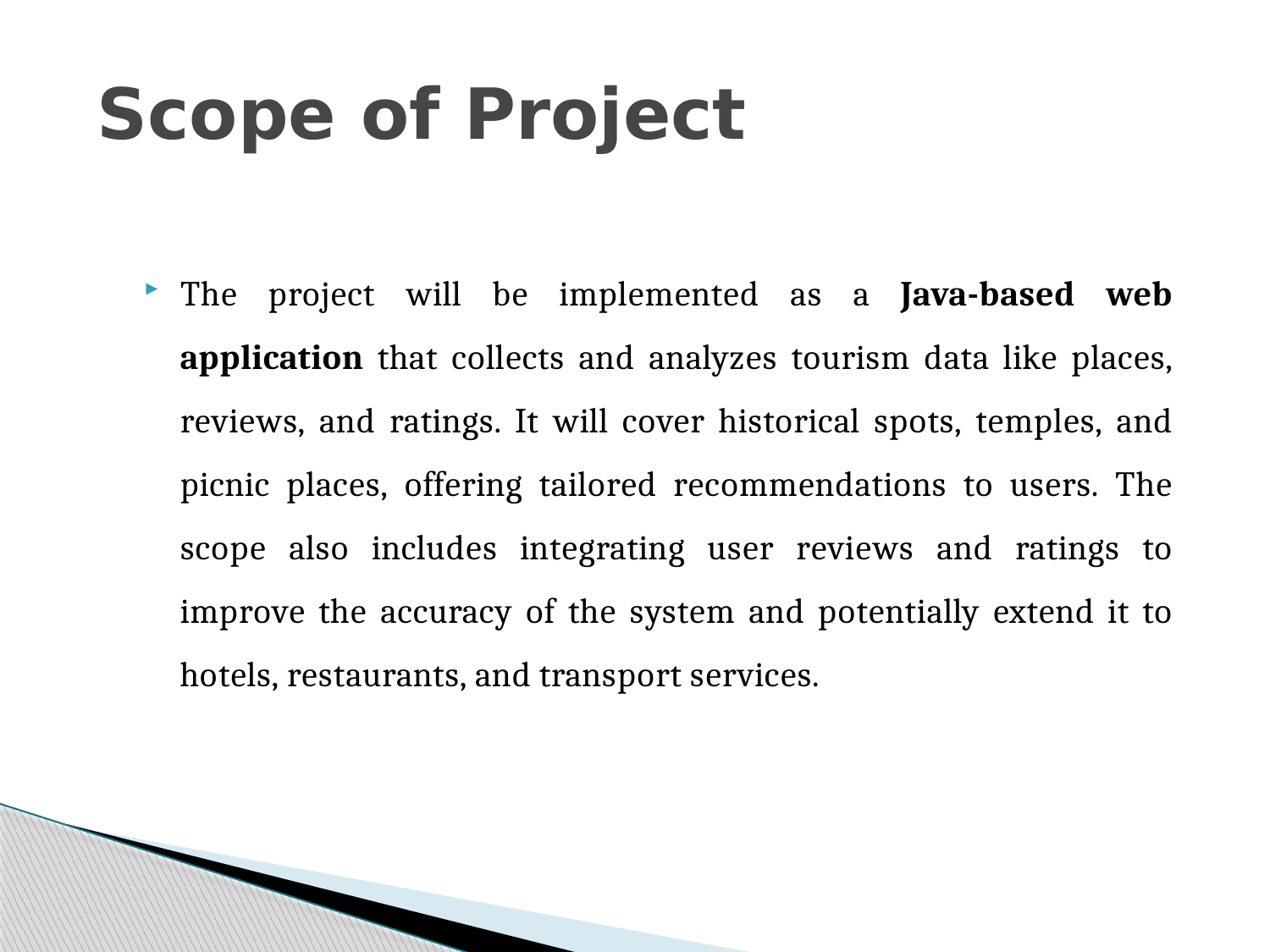

# Scope of Project
The project will be implemented as a Java-based web application that collects and analyzes tourism data like places, reviews, and ratings. It will cover historical spots, temples, and picnic places, offering tailored recommendations to users. The scope also includes integrating user reviews and ratings to improve the accuracy of the system and potentially extend it to hotels, restaurants, and transport services.